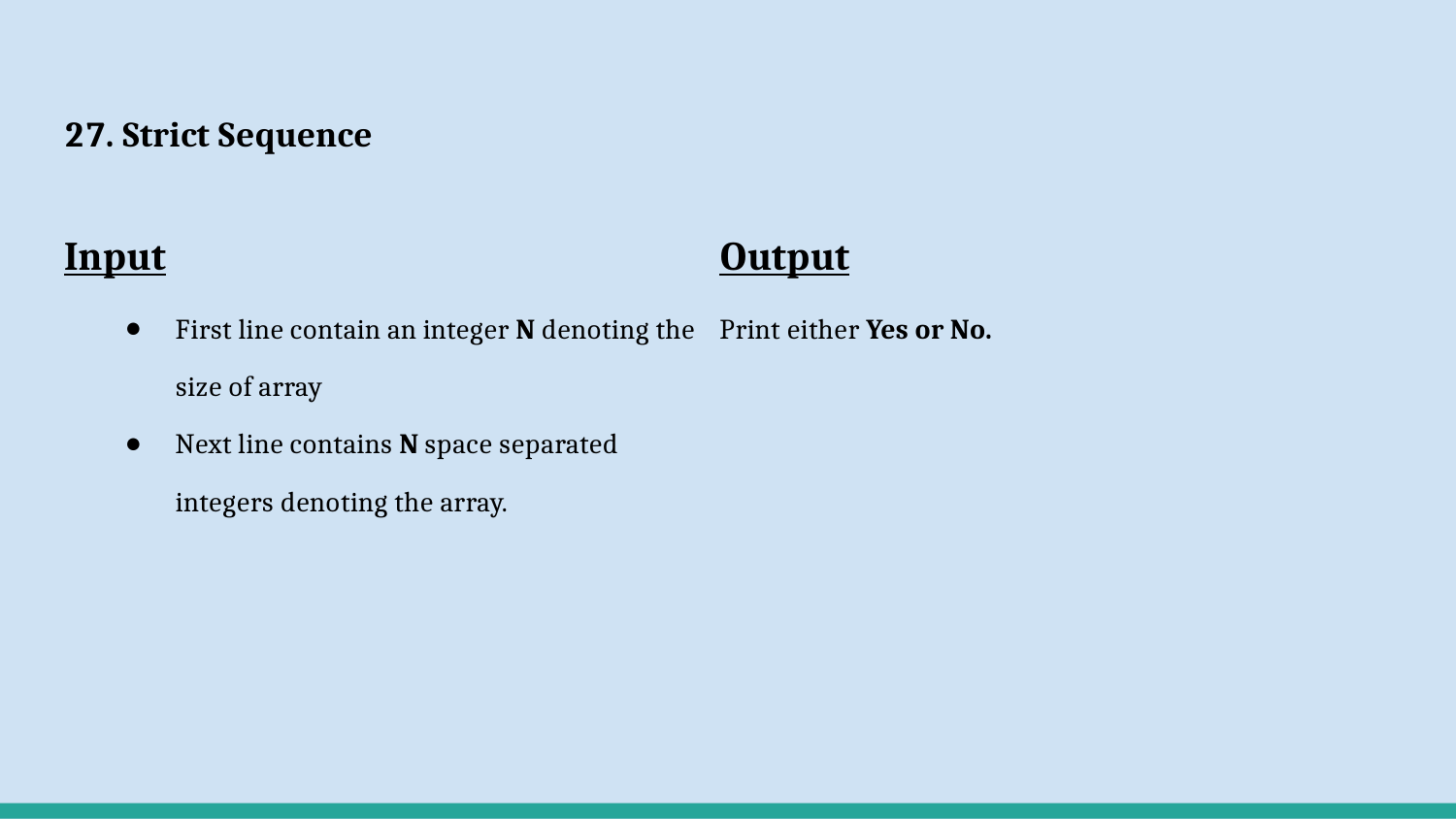

# 27. Strict Sequence

Input
First line contain an integer N denoting the size of array
Next line contains N space separated integers denoting the array.

Output
Print either Yes or No.